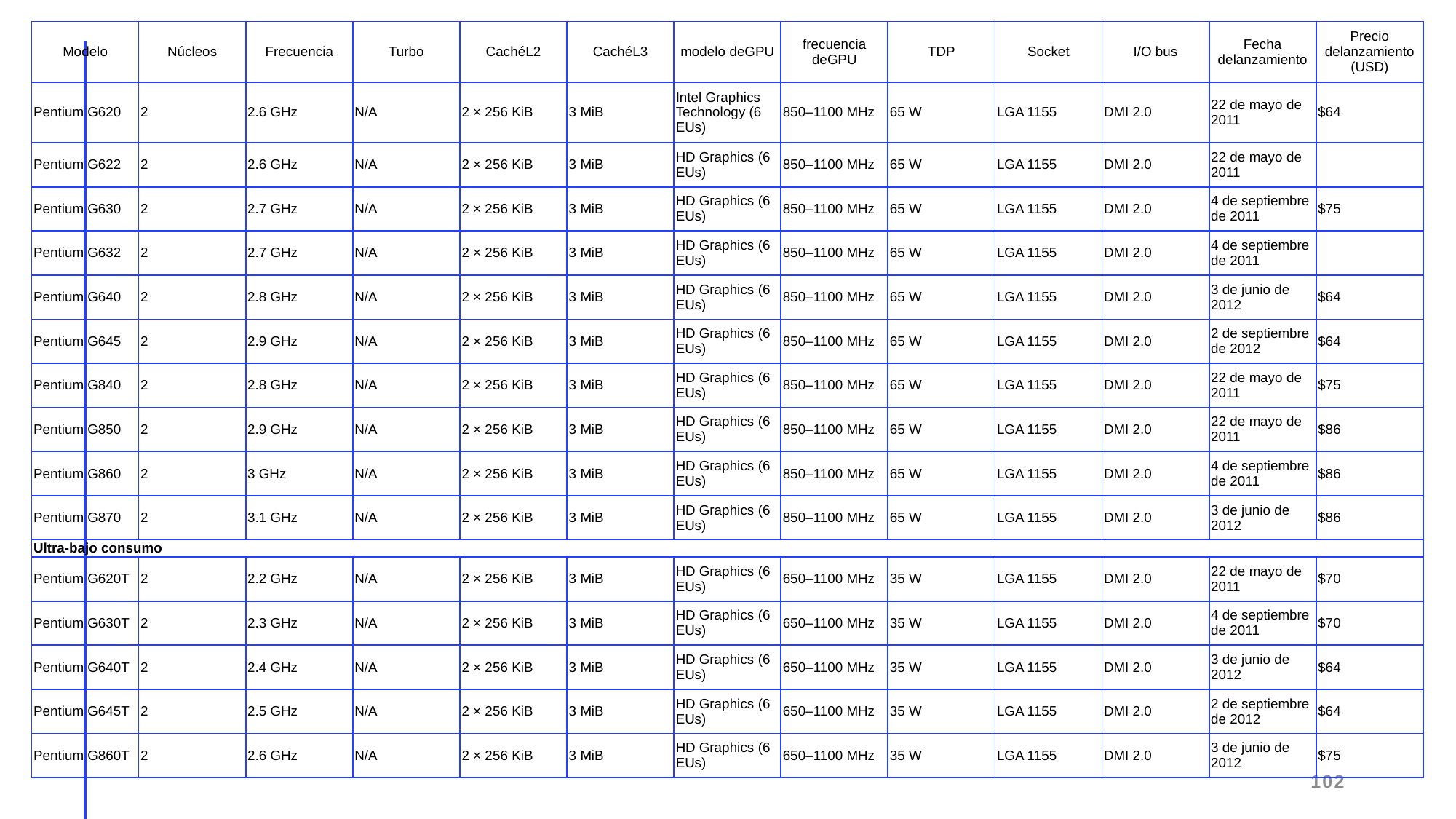

| Modelo | Núcleos | Frecuencia | Turbo | CachéL2 | CachéL3 | modelo deGPU | frecuencia deGPU | TDP | Socket | I/O bus | Fecha delanzamiento | Precio delanzamiento (USD) |
| --- | --- | --- | --- | --- | --- | --- | --- | --- | --- | --- | --- | --- |
| Pentium G620 | 2 | 2.6 GHz | N/A | 2 × 256 KiB | 3 MiB | Intel Graphics Technology (6 EUs) | 850–1100 MHz | 65 W | LGA 1155 | DMI 2.0 | 22 de mayo de 2011 | $64 |
| Pentium G622 | 2 | 2.6 GHz | N/A | 2 × 256 KiB | 3 MiB | HD Graphics (6 EUs) | 850–1100 MHz | 65 W | LGA 1155 | DMI 2.0 | 22 de mayo de 2011 |  |
| Pentium G630 | 2 | 2.7 GHz | N/A | 2 × 256 KiB | 3 MiB | HD Graphics (6 EUs) | 850–1100 MHz | 65 W | LGA 1155 | DMI 2.0 | 4 de septiembre de 2011 | $75 |
| Pentium G632 | 2 | 2.7 GHz | N/A | 2 × 256 KiB | 3 MiB | HD Graphics (6 EUs) | 850–1100 MHz | 65 W | LGA 1155 | DMI 2.0 | 4 de septiembre de 2011 |  |
| Pentium G640 | 2 | 2.8 GHz | N/A | 2 × 256 KiB | 3 MiB | HD Graphics (6 EUs) | 850–1100 MHz | 65 W | LGA 1155 | DMI 2.0 | 3 de junio de 2012 | $64 |
| Pentium G645 | 2 | 2.9 GHz | N/A | 2 × 256 KiB | 3 MiB | HD Graphics (6 EUs) | 850–1100 MHz | 65 W | LGA 1155 | DMI 2.0 | 2 de septiembre de 2012 | $64 |
| Pentium G840 | 2 | 2.8 GHz | N/A | 2 × 256 KiB | 3 MiB | HD Graphics (6 EUs) | 850–1100 MHz | 65 W | LGA 1155 | DMI 2.0 | 22 de mayo de 2011 | $75 |
| Pentium G850 | 2 | 2.9 GHz | N/A | 2 × 256 KiB | 3 MiB | HD Graphics (6 EUs) | 850–1100 MHz | 65 W | LGA 1155 | DMI 2.0 | 22 de mayo de 2011 | $86 |
| Pentium G860 | 2 | 3 GHz | N/A | 2 × 256 KiB | 3 MiB | HD Graphics (6 EUs) | 850–1100 MHz | 65 W | LGA 1155 | DMI 2.0 | 4 de septiembre de 2011 | $86 |
| Pentium G870 | 2 | 3.1 GHz | N/A | 2 × 256 KiB | 3 MiB | HD Graphics (6 EUs) | 850–1100 MHz | 65 W | LGA 1155 | DMI 2.0 | 3 de junio de 2012 | $86 |
| Ultra-bajo consumo |  |  |  |  |  |  |  |  |  |  |  |  |
| Pentium G620T | 2 | 2.2 GHz | N/A | 2 × 256 KiB | 3 MiB | HD Graphics (6 EUs) | 650–1100 MHz | 35 W | LGA 1155 | DMI 2.0 | 22 de mayo de 2011 | $70 |
| Pentium G630T | 2 | 2.3 GHz | N/A | 2 × 256 KiB | 3 MiB | HD Graphics (6 EUs) | 650–1100 MHz | 35 W | LGA 1155 | DMI 2.0 | 4 de septiembre de 2011 | $70 |
| Pentium G640T | 2 | 2.4 GHz | N/A | 2 × 256 KiB | 3 MiB | HD Graphics (6 EUs) | 650–1100 MHz | 35 W | LGA 1155 | DMI 2.0 | 3 de junio de 2012 | $64 |
| Pentium G645T | 2 | 2.5 GHz | N/A | 2 × 256 KiB | 3 MiB | HD Graphics (6 EUs) | 650–1100 MHz | 35 W | LGA 1155 | DMI 2.0 | 2 de septiembre de 2012 | $64 |
| Pentium G860T | 2 | 2.6 GHz | N/A | 2 × 256 KiB | 3 MiB | HD Graphics (6 EUs) | 650–1100 MHz | 35 W | LGA 1155 | DMI 2.0 | 3 de junio de 2012 | $75 |
102